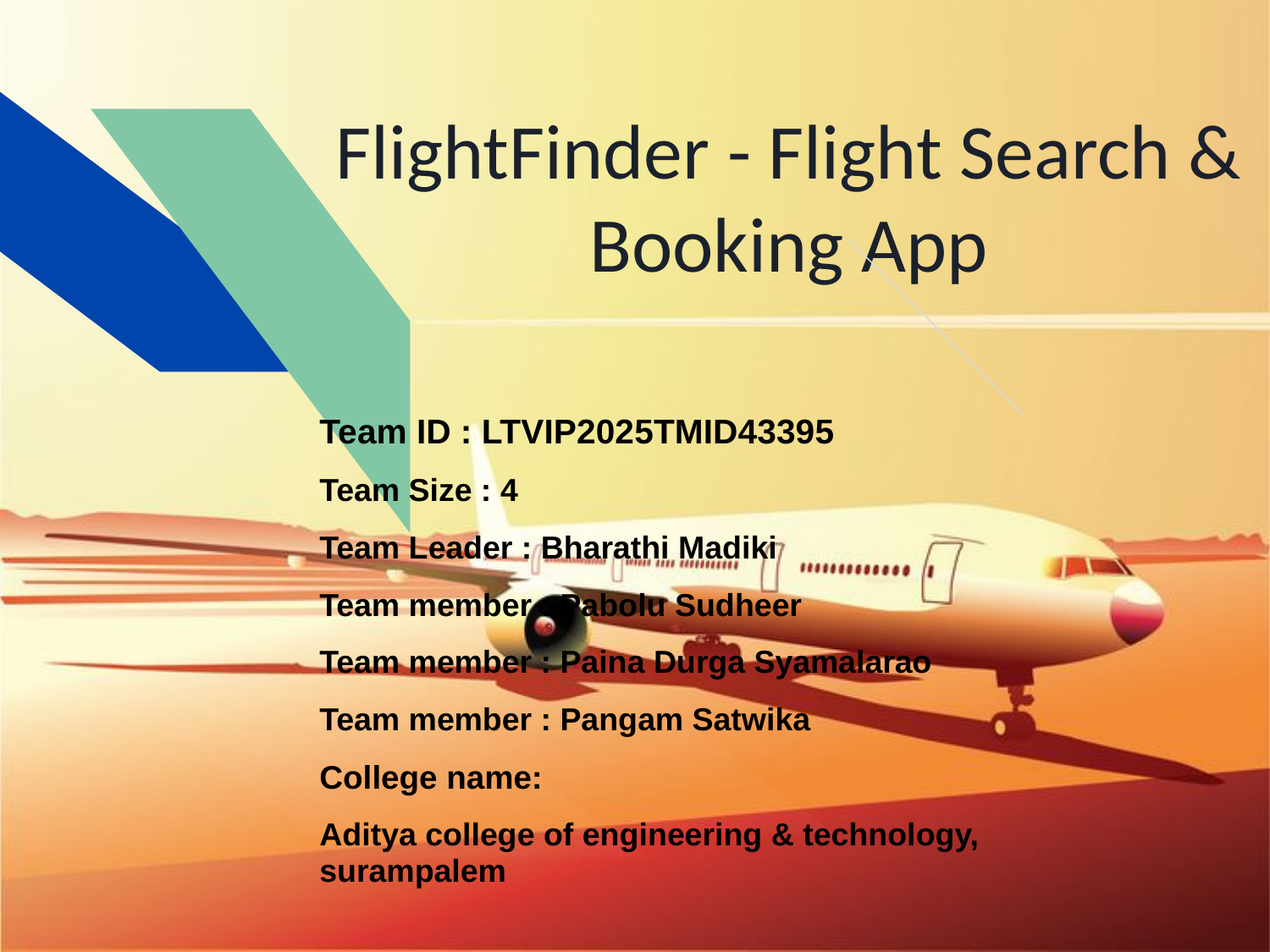

# FlightFinder - Flight Search & Booking App
Team ID : LTVIP2025TMID43395
Team Size : 4
Team Leader : Bharathi Madiki
Team member : Pabolu Sudheer
Team member : Paina Durga Syamalarao
Team member : Pangam Satwika
College name:
Aditya college of engineering & technology, surampalem